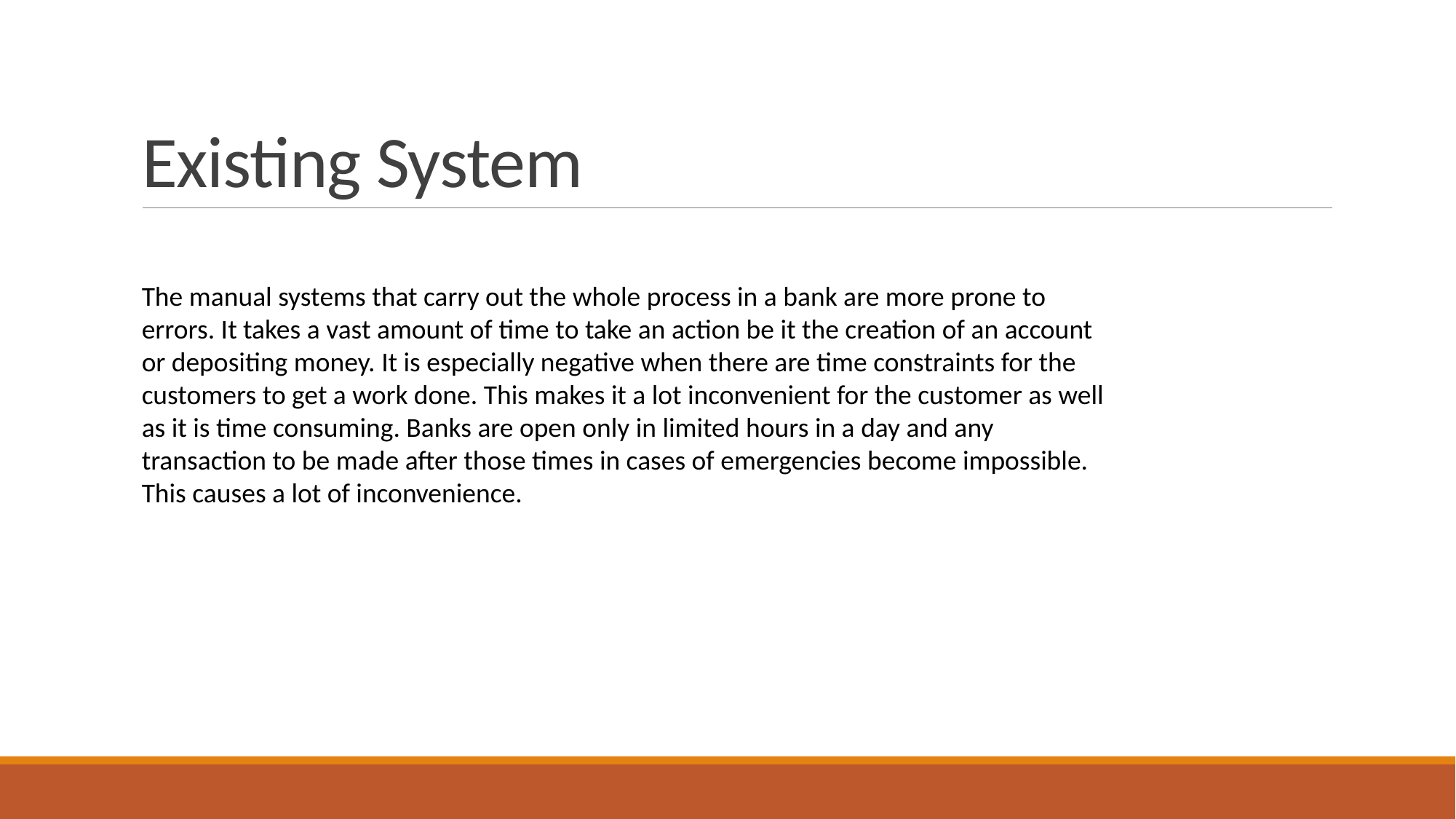

# Existing System
The manual systems that carry out the whole process in a bank are more prone to errors. It takes a vast amount of time to take an action be it the creation of an account or depositing money. It is especially negative when there are time constraints for the customers to get a work done. This makes it a lot inconvenient for the customer as well as it is time consuming. Banks are open only in limited hours in a day and any transaction to be made after those times in cases of emergencies become impossible. This causes a lot of inconvenience.